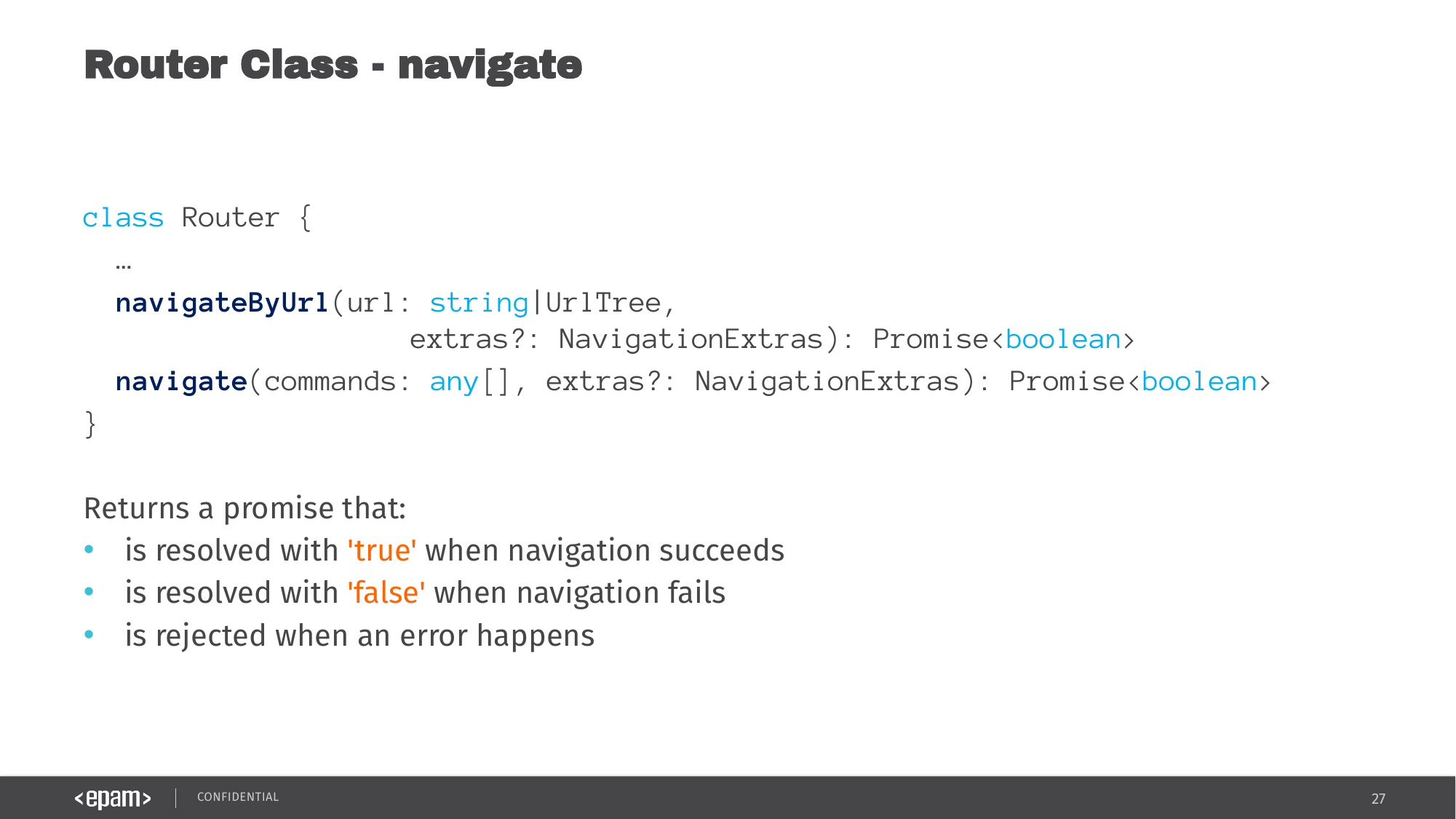

# Router Class - navigate
class Router {
  …
  navigateByUrl(url: string|UrlTree,
			extras?: NavigationExtras): Promise<boolean>
  navigate(commands: any[], extras?: NavigationExtras): Promise<boolean>
}

Returns a promise that:
is resolved with 'true' when navigation succeeds
is resolved with 'false' when navigation fails
is rejected when an error happens